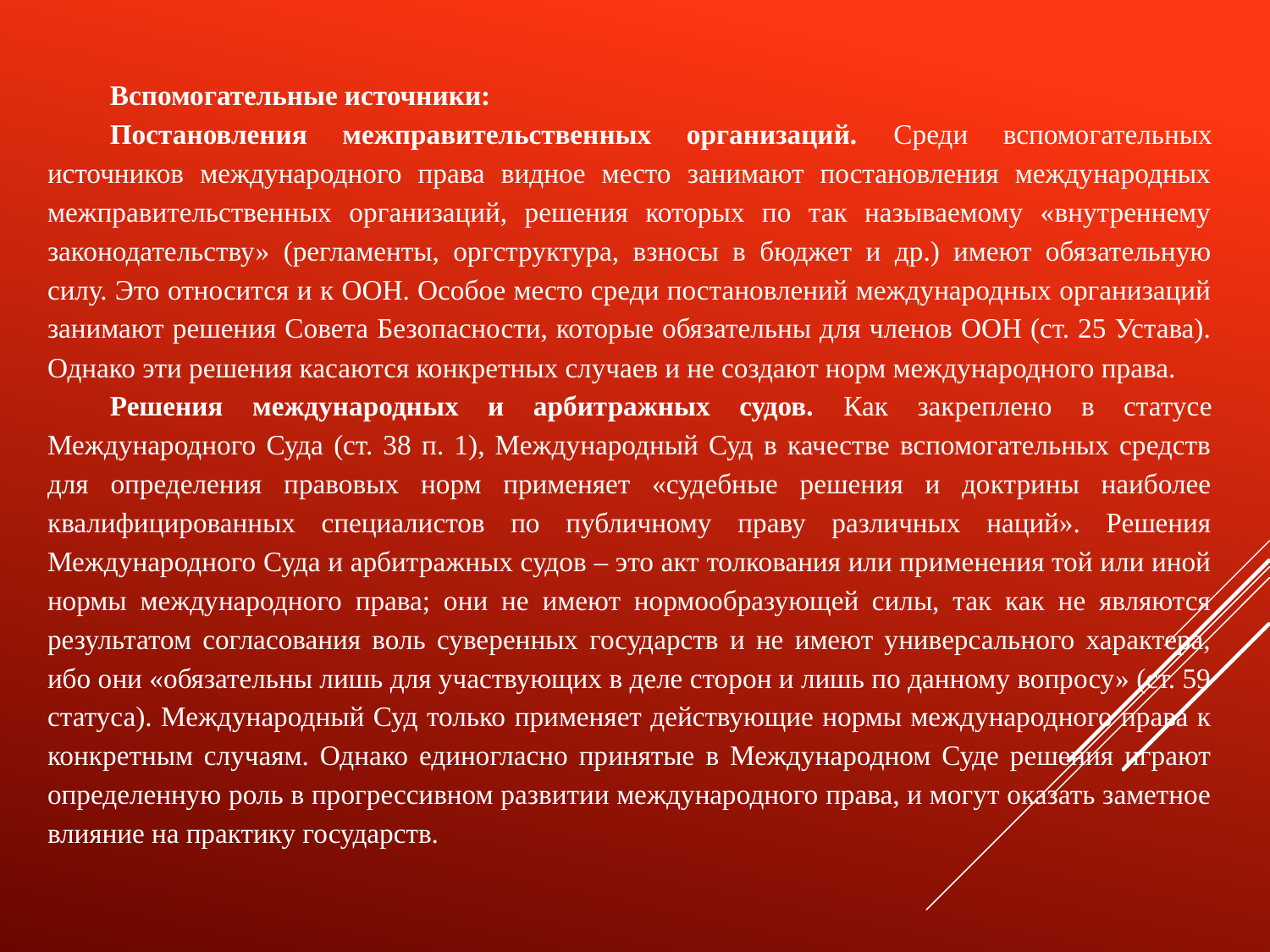

Вспомогательные источники:
Постановления межправительственных организаций. Среди вспомогательных источников международного права видное место занимают постановления международных межправительственных организаций, решения которых по так называемому «внутреннему законодательству» (регламенты, оргструктура, взносы в бюджет и др.) имеют обязательную силу. Это относится и к ООН. Особое место среди постановлений международных организаций занимают решения Совета Безопасности, которые обязательны для членов ООН (ст. 25 Устава). Однако эти решения касаются конкретных случаев и не создают норм международного права.
Решения международных и арбитражных судов. Как закреплено в статусе Международного Суда (ст. 38 п. 1), Международный Суд в качестве вспомогательных средств для определения правовых норм применяет «судебные решения и доктрины наиболее квалифицированных специалистов по публичному праву различных наций». Решения Международного Суда и арбитражных судов – это акт толкования или применения той или иной нормы международного права; они не имеют нормообразующей силы, так как не являются результатом согласования воль суверенных государств и не имеют универсального характера, ибо они «обязательны лишь для участвующих в деле сторон и лишь по данному вопросу» (ст. 59 статуса). Международный Суд только применяет действующие нормы международного права к конкретным случаям. Однако единогласно принятые в Международном Суде решения играют определенную роль в прогрессивном развитии международного права, и могут оказать заметное влияние на практику государств.